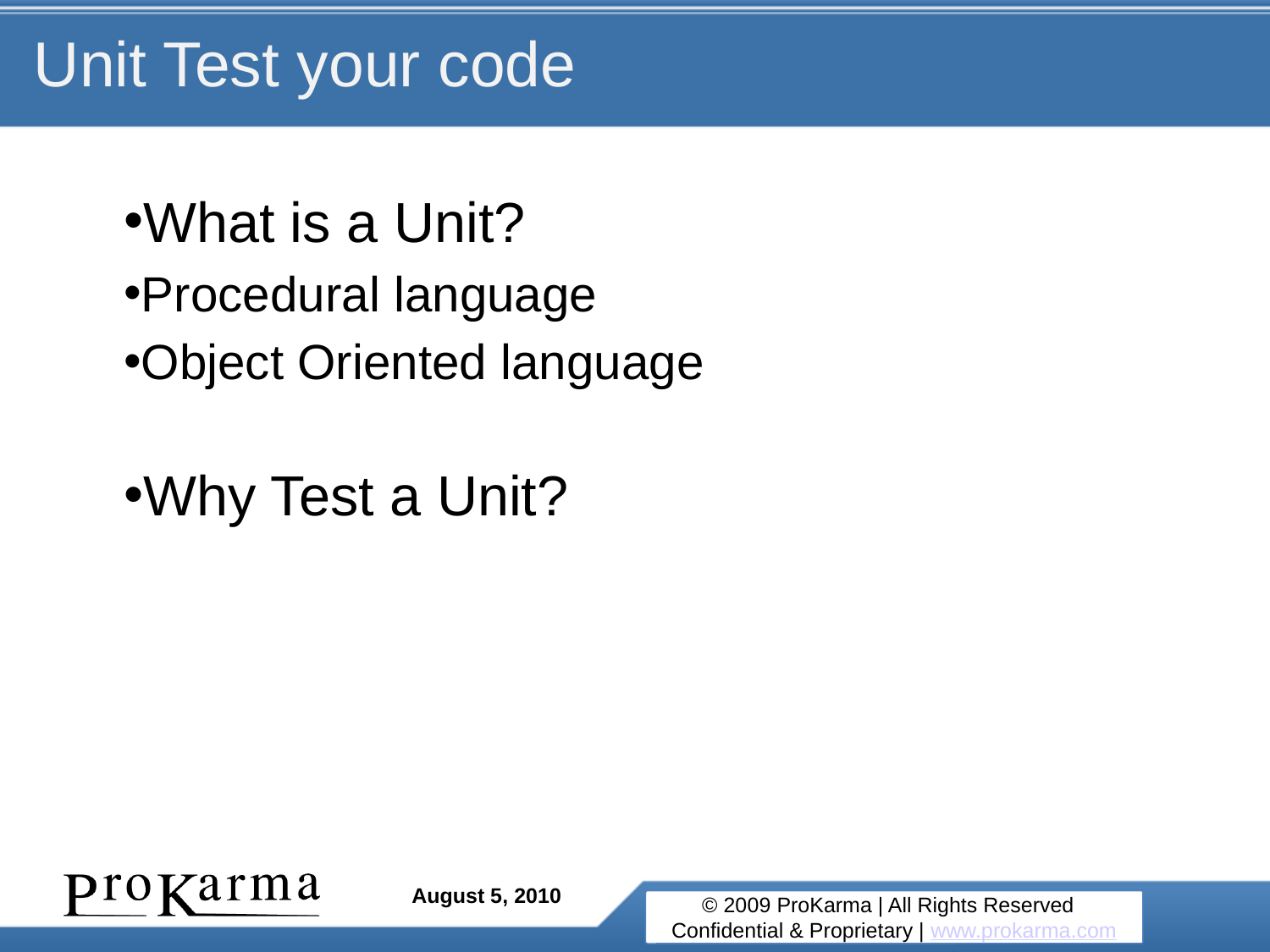

# Unit Test your code
What is a Unit?
Procedural language
Object Oriented language

Why Test a Unit?